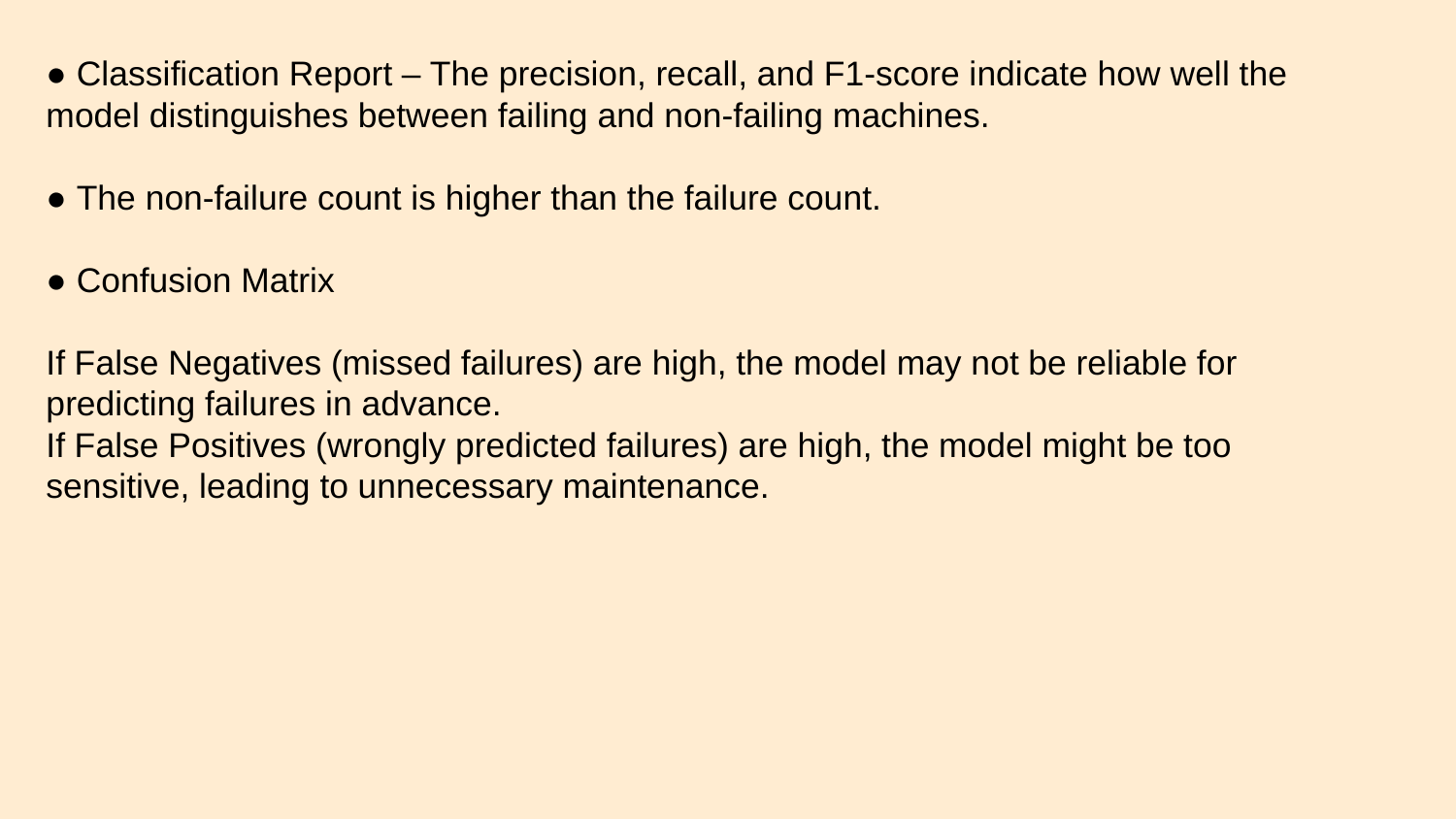

● Classification Report – The precision, recall, and F1-score indicate how well the model distinguishes between failing and non-failing machines.

● The non-failure count is higher than the failure count.

● Confusion Matrix

If False Negatives (missed failures) are high, the model may not be reliable for predicting failures in advance.
If False Positives (wrongly predicted failures) are high, the model might be too sensitive, leading to unnecessary maintenance.